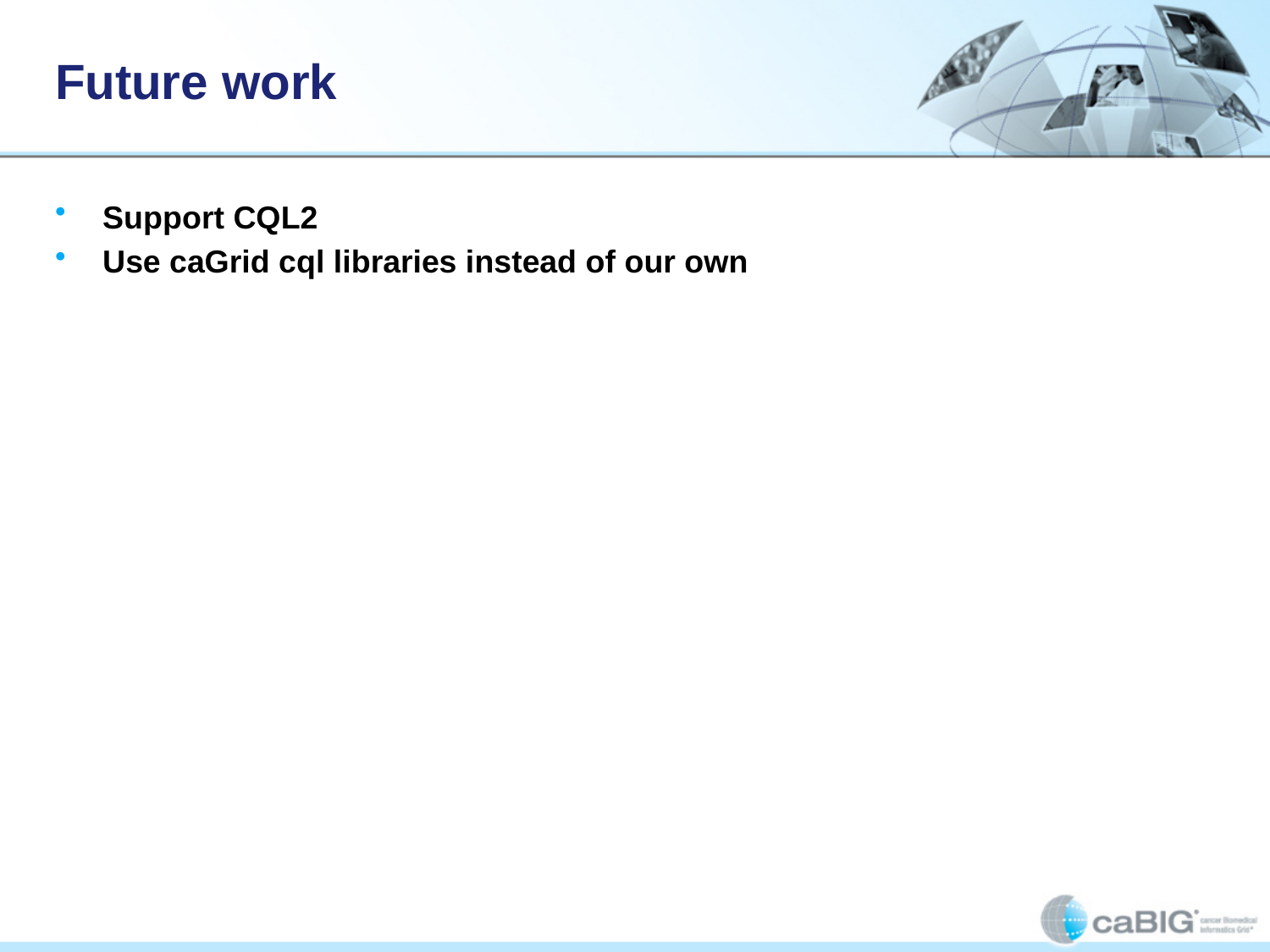

# Future work
Support CQL2
Use caGrid cql libraries instead of our own